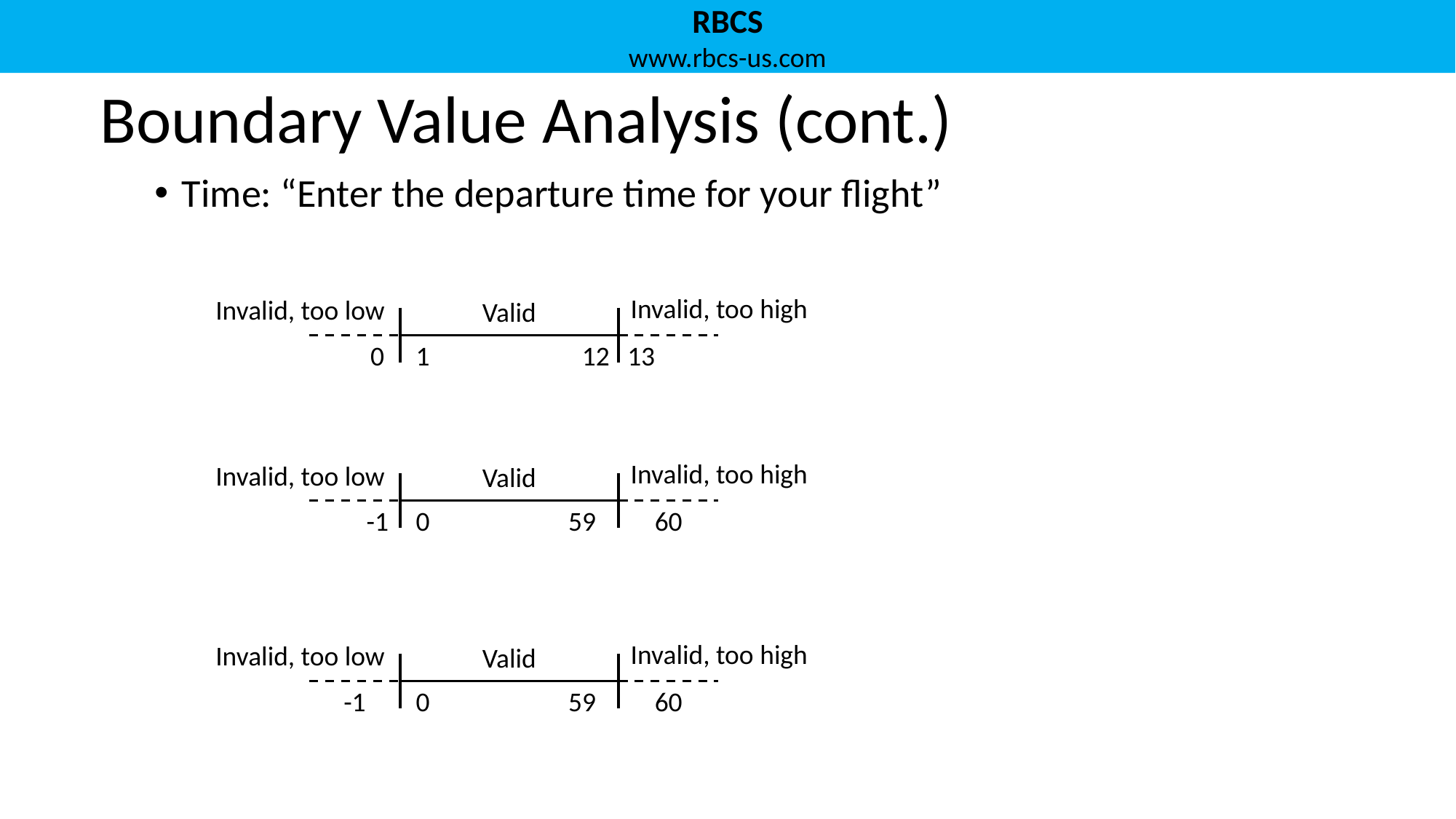

# Boundary Value Analysis (cont.)
Time: “Enter the departure time for your flight”
Invalid, too high
Invalid, too low
Valid
0
1
12
13
Invalid, too high
Invalid, too low
Valid
-1
0
59
60
Invalid, too high
Invalid, too low
Valid
-1
0
59
60